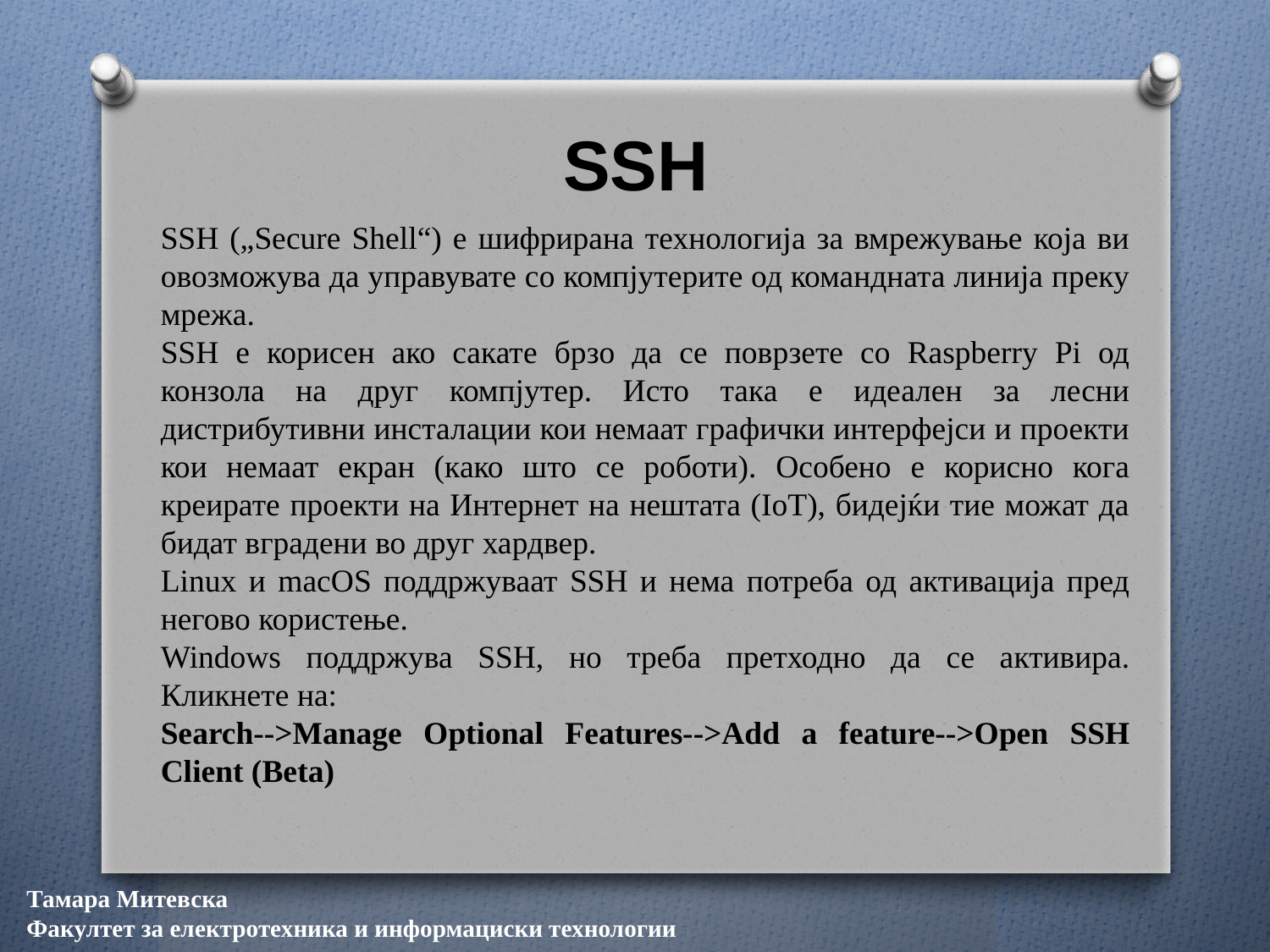

# SSH
SSH („Secure Shell“) е шифрирана технологија за вмрежување која ви овозможува да управувате со компјутерите од командната линија преку мрежа.
SSH е корисен ако сакате брзо да се поврзете со Raspberry Pi од конзола на друг компјутер. Исто така е идеален за лесни дистрибутивни инсталации кои немаат графички интерфејси и проекти кои немаат екран (како што се роботи). Особено е корисно кога креирате проекти на Интернет на нештата (IoT), бидејќи тие можат да бидат вградени во друг хардвер.
Linux и macOS поддржуваат SSH и нема потреба од активација пред негово користење.
Windows поддржува SSH, но треба претходно да се активира. Кликнете на:
Search-->Manage Optional Features-->Add a feature-->Open SSH Client (Beta)

Тамара Митевска
Факултет за електротехника и информациски технологии